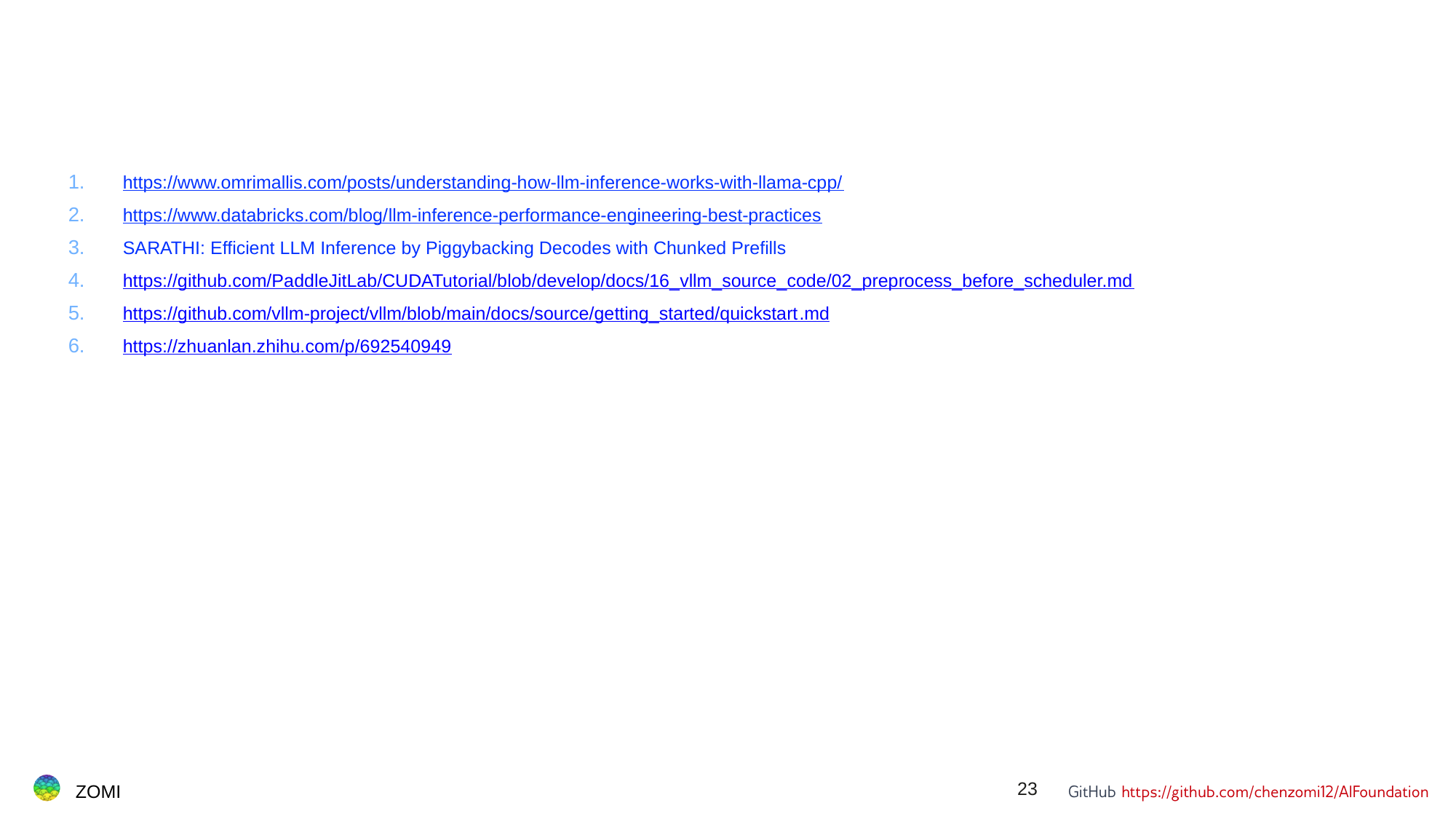

#
https://www.omrimallis.com/posts/understanding-how-llm-inference-works-with-llama-cpp/
https://www.databricks.com/blog/llm-inference-performance-engineering-best-practices
SARATHI: Efficient LLM Inference by Piggybacking Decodes with Chunked Prefills
https://github.com/PaddleJitLab/CUDATutorial/blob/develop/docs/16_vllm_source_code/02_preprocess_before_scheduler.md
https://github.com/vllm-project/vllm/blob/main/docs/source/getting_started/quickstart.md
https://zhuanlan.zhihu.com/p/692540949